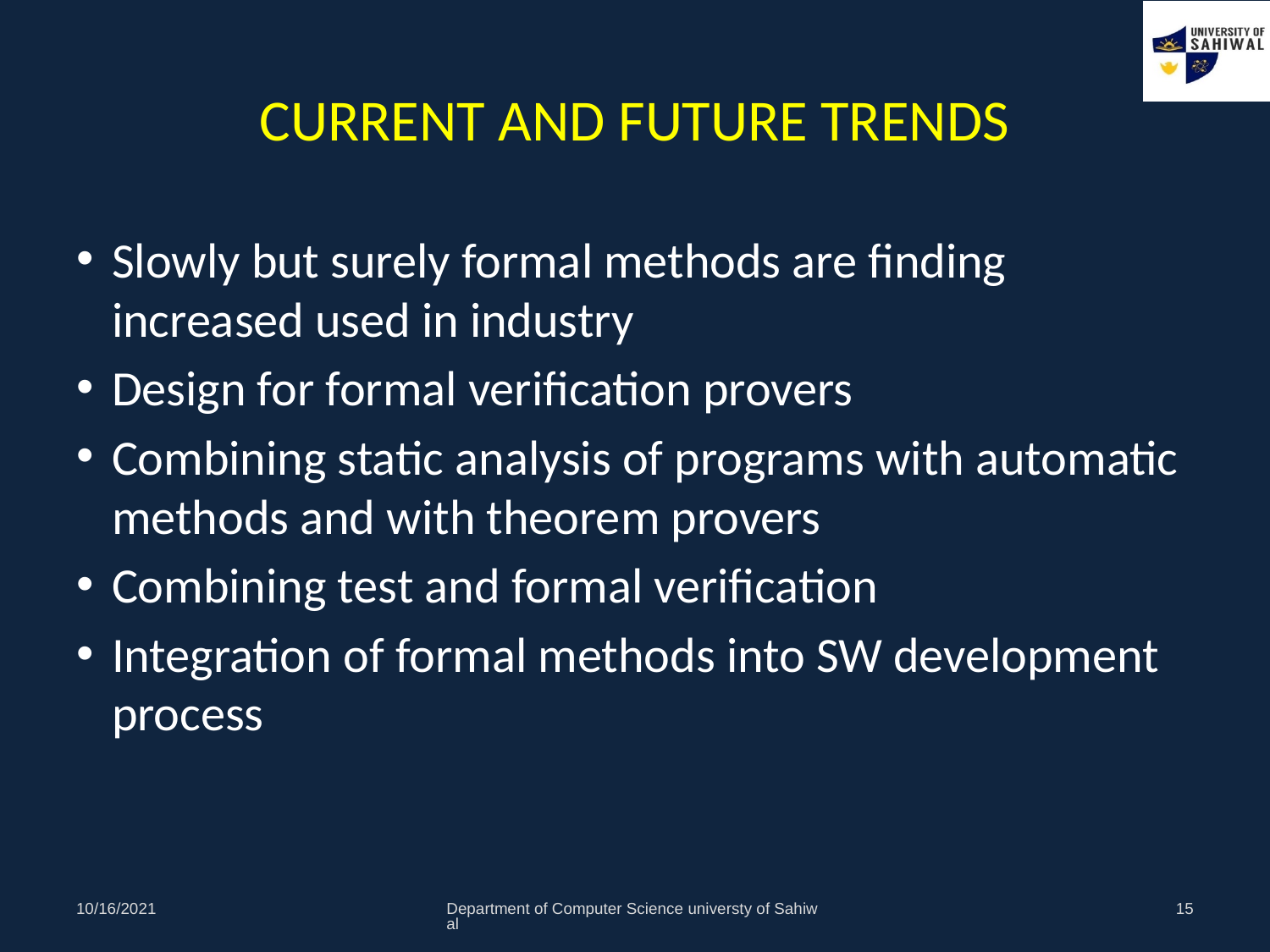

# CURRENT AND FUTURE TRENDS
Slowly but surely formal methods are finding increased used in industry
Design for formal verification provers
Combining static analysis of programs with automatic methods and with theorem provers
Combining test and formal verification
Integration of formal methods into SW development process
10/16/2021
Department of Computer Science universty of Sahiwal
15